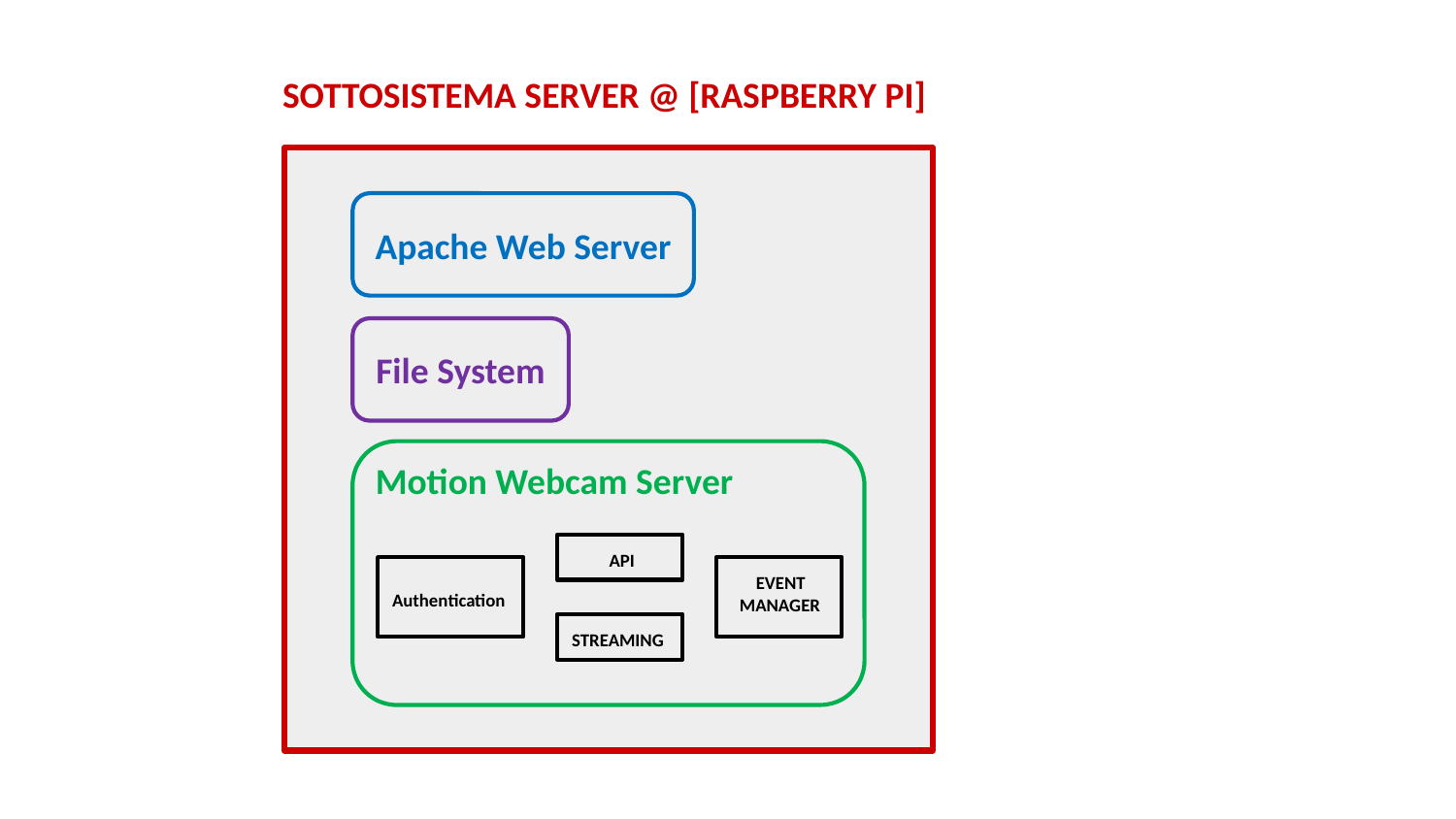

SOTTOSISTEMA SERVER @ [RASPBERRY PI]

 Apache Web Server
File System

 Motion Webcam Server

         API

Authentication

      EVENT
  MANAGER

STREAMING